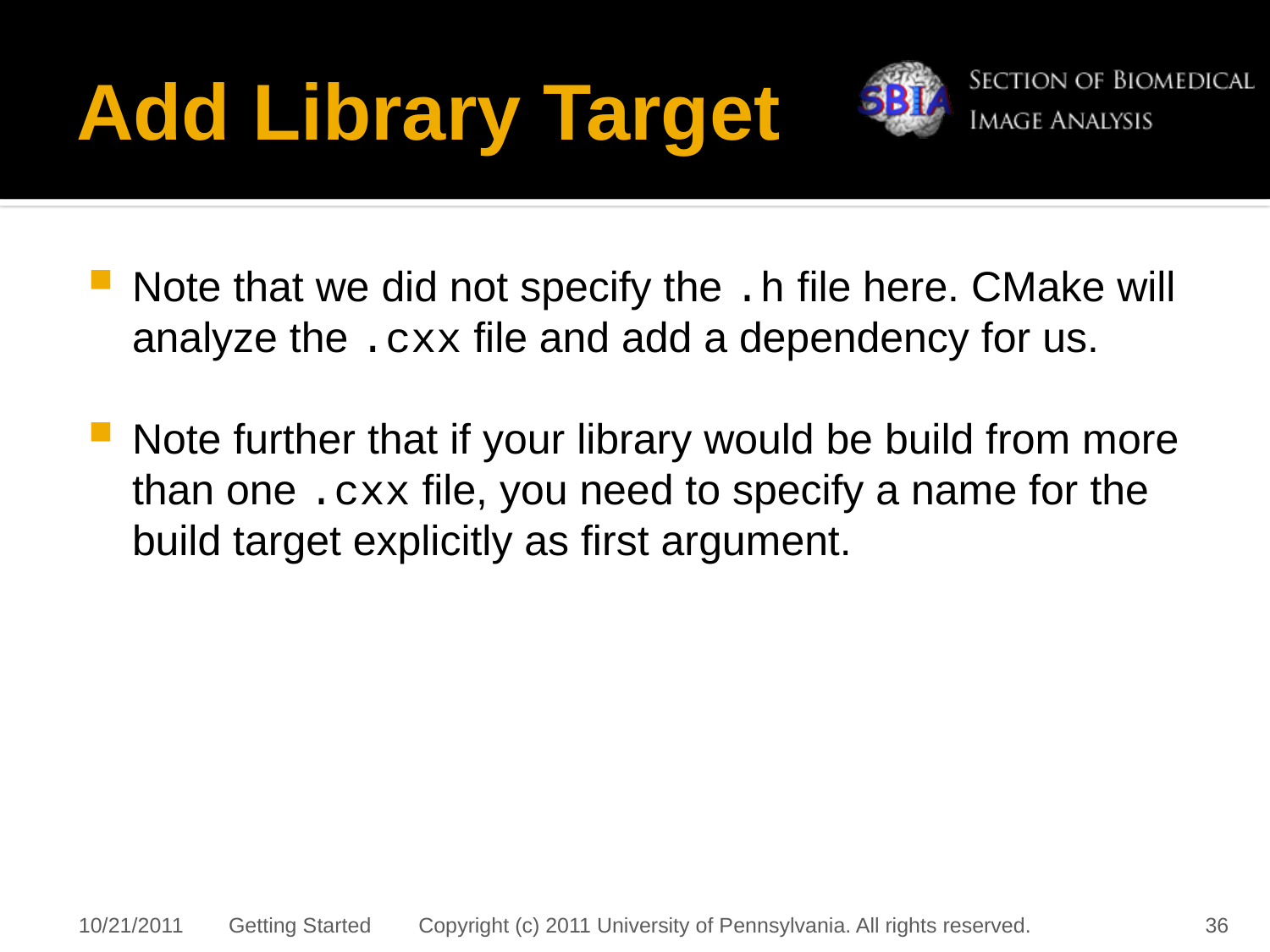

# Add Library Target
Note that we did not specify the .h file here. CMake will analyze the .cxx file and add a dependency for us.

Note further that if your library would be build from more than one .cxx file, you need to specify a name for the build target explicitly as first argument.
10/21/2011
Getting Started        Copyright (c) 2011 University of Pennsylvania. All rights reserved.
36